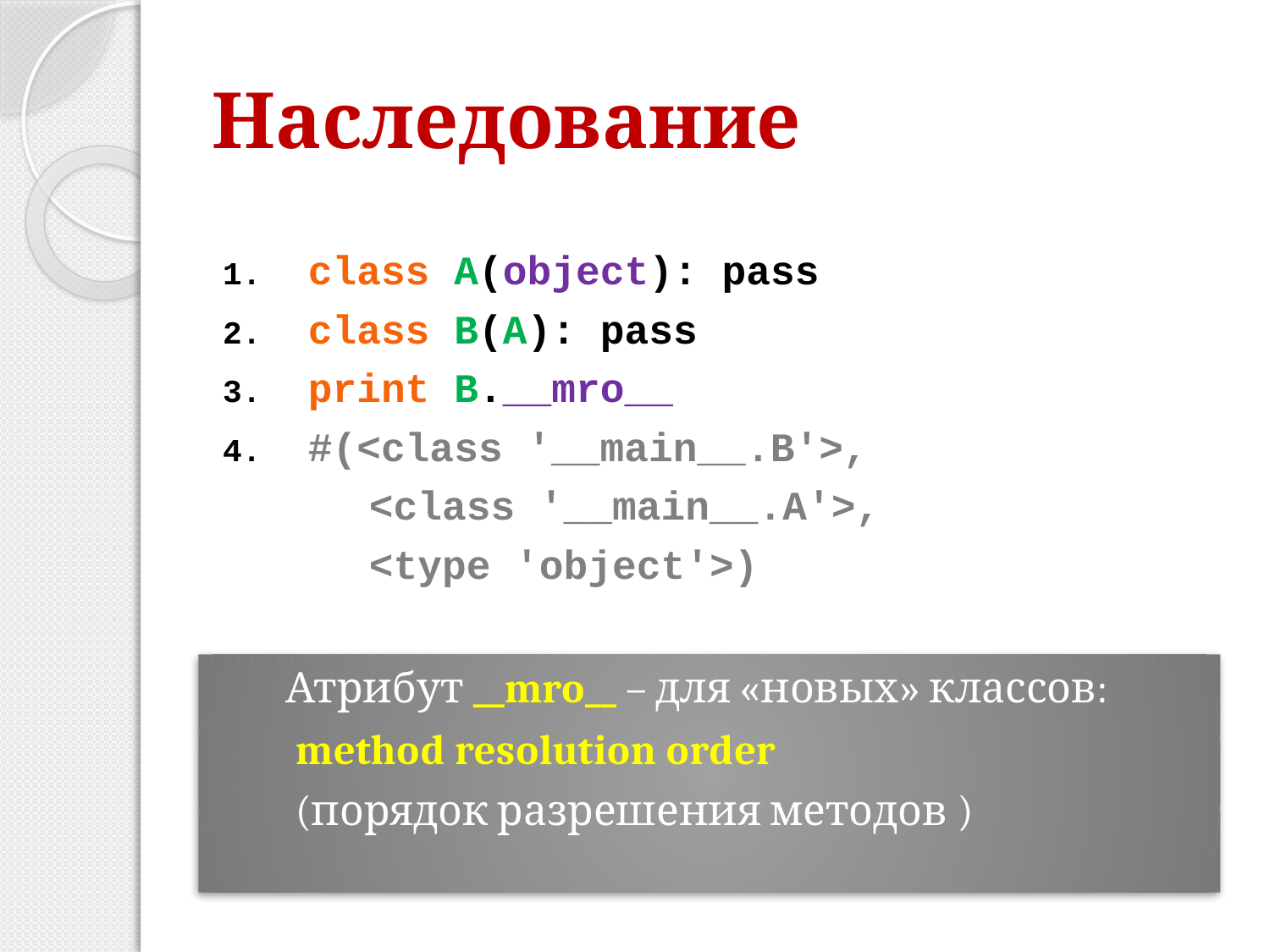

# Наследование
 class A(object): pass
 class B(A): pass
 print B.__mro__
 #(<class '__main__.B'>,
      <class '__main__.A'>,
      <type 'object'>)
Атрибут __mro__ – для «новых» классов:
 method resolution order
 (порядок разрешения методов )